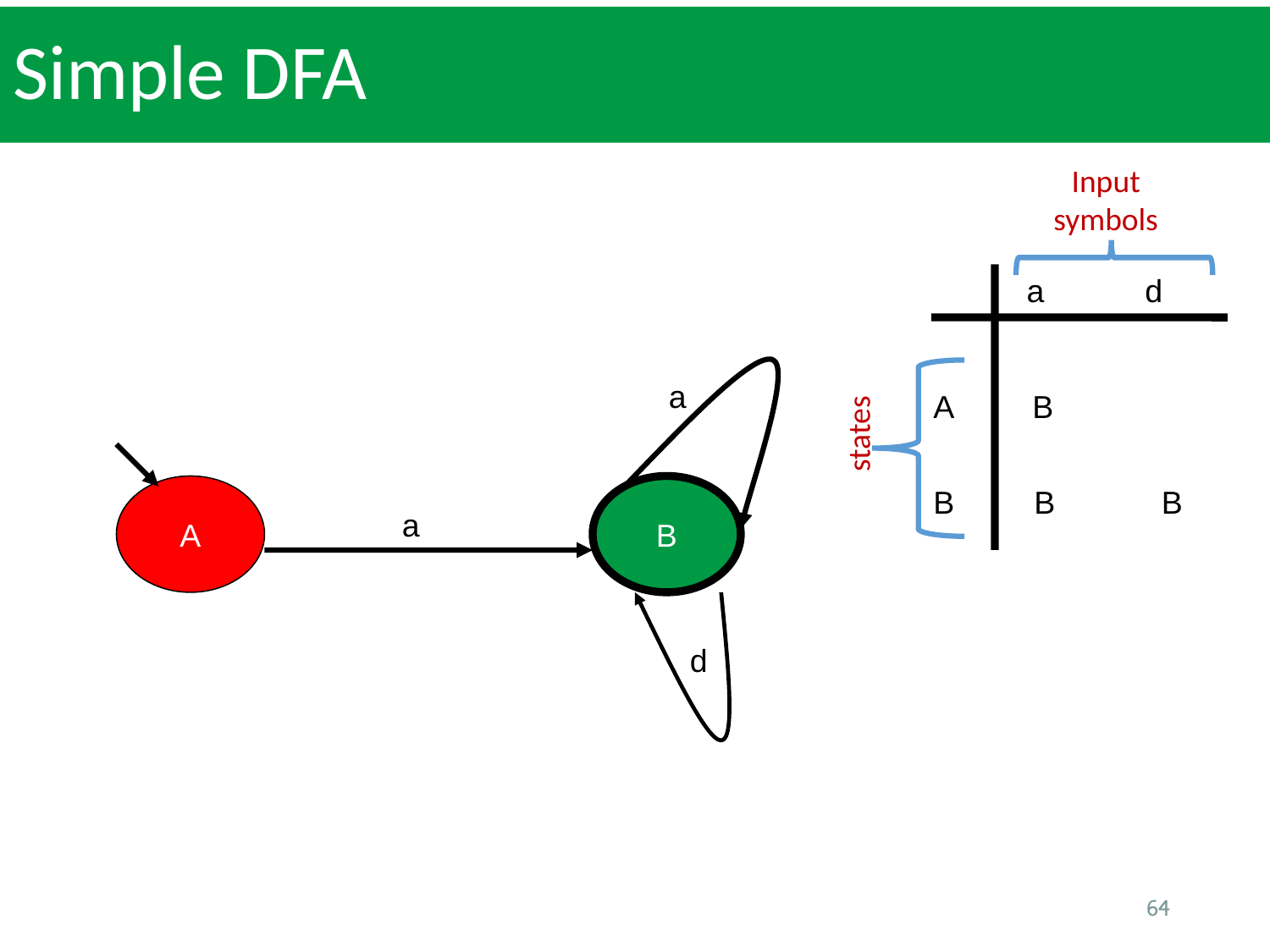

# Simple DFA

Input symbols

 a	d

a
A         B
states

A
B
B         B            B
a

d
64